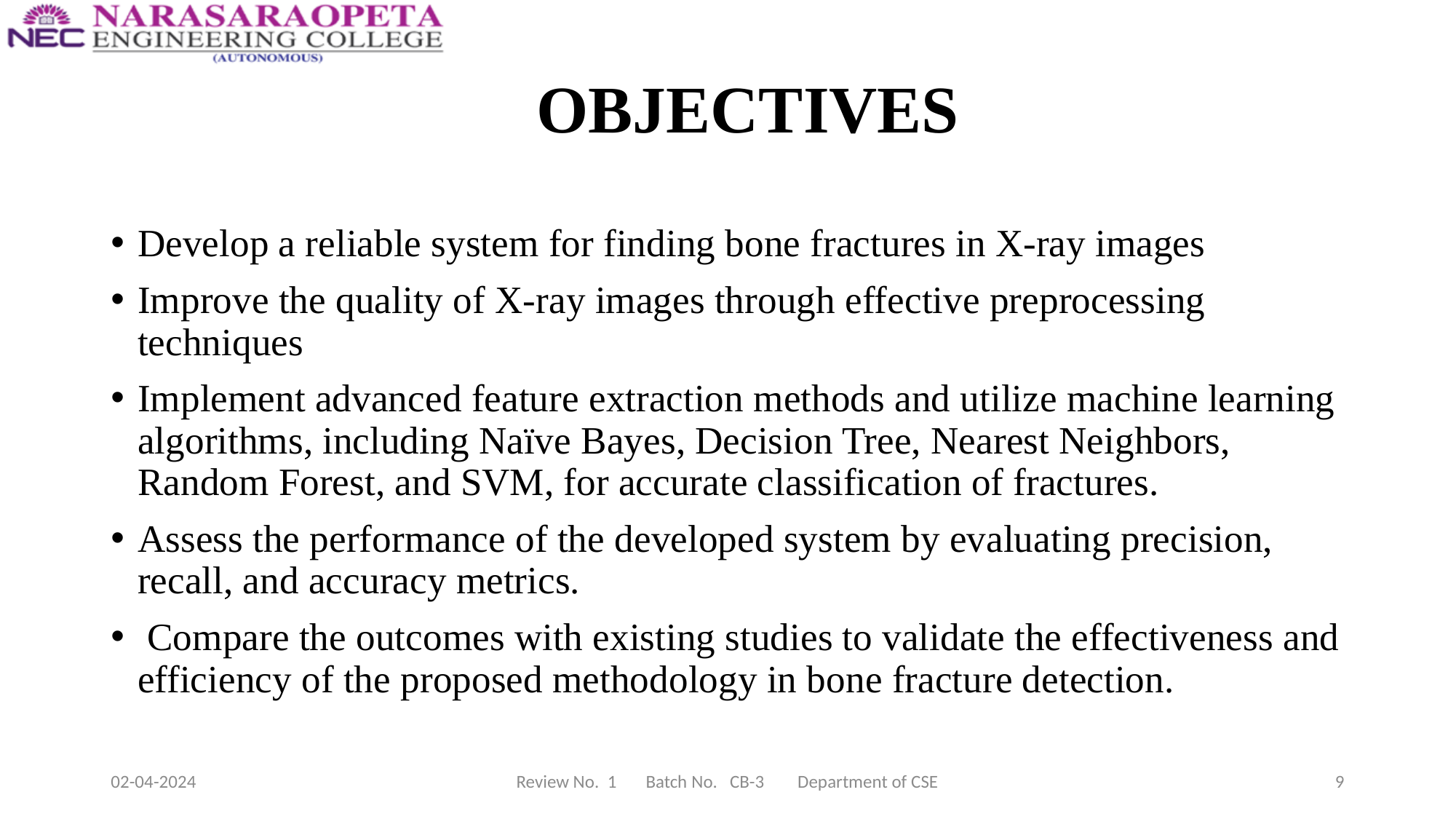

# OBJECTIVES
Develop a reliable system for finding bone fractures in X-ray images
Improve the quality of X-ray images through effective preprocessing techniques
Implement advanced feature extraction methods and utilize machine learning algorithms, including Naïve Bayes, Decision Tree, Nearest Neighbors, Random Forest, and SVM, for accurate classification of fractures.
Assess the performance of the developed system by evaluating precision, recall, and accuracy metrics.
 Compare the outcomes with existing studies to validate the effectiveness and efficiency of the proposed methodology in bone fracture detection.

02-04-2024
Review No.  1       Batch No.   CB-3        Department of CSE
9